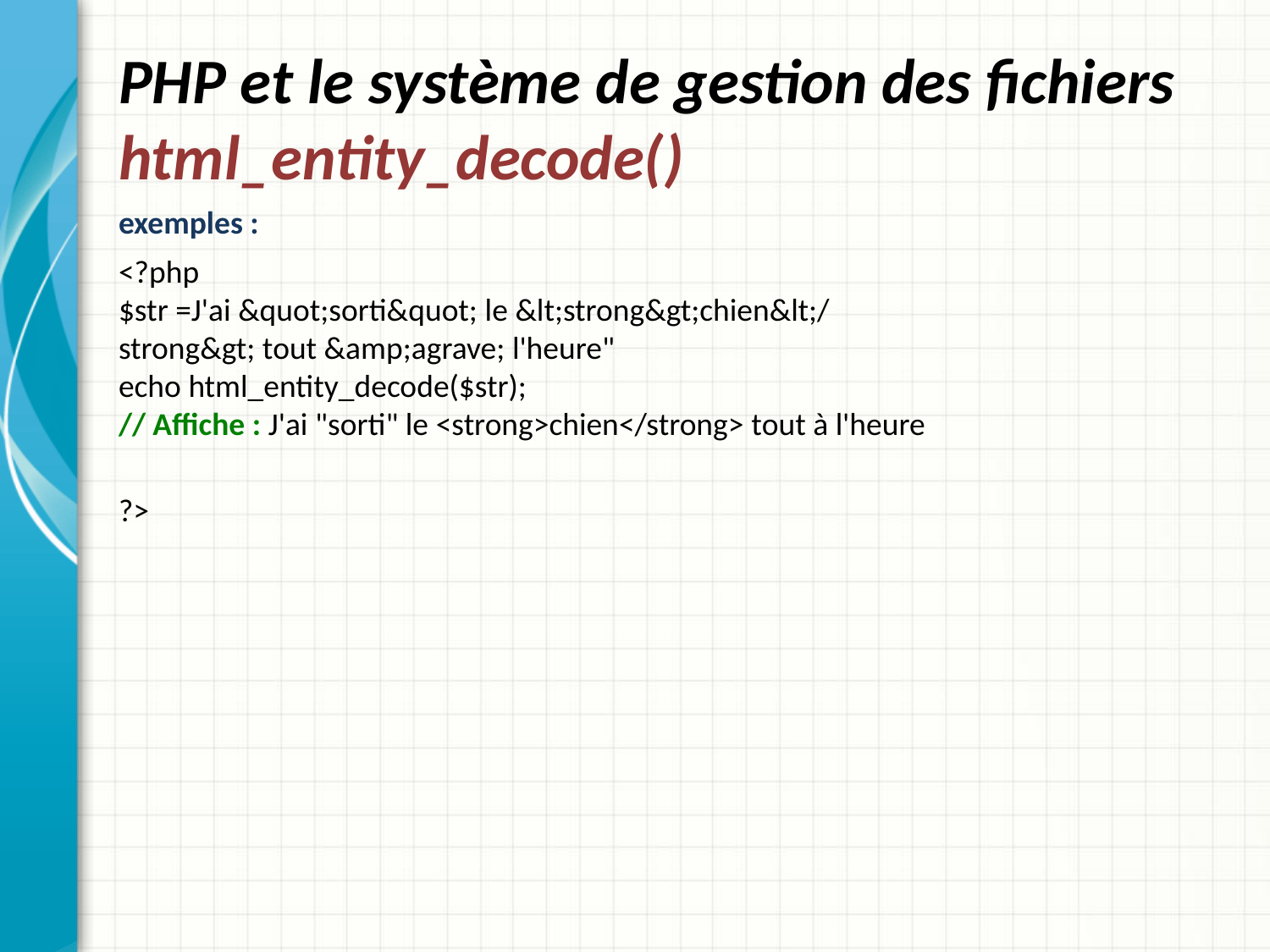

# PHP et le système de gestion des fichiers html_entity_decode()
exemples :
<?php
$str =J'ai &quot;sorti&quot; le &lt;strong&gt;chien&lt;/strong&gt; tout &amp;agrave; l'heure"
echo html_entity_decode($str);
// Affiche : J'ai "sorti" le <strong>chien</strong> tout à l'heure
?>